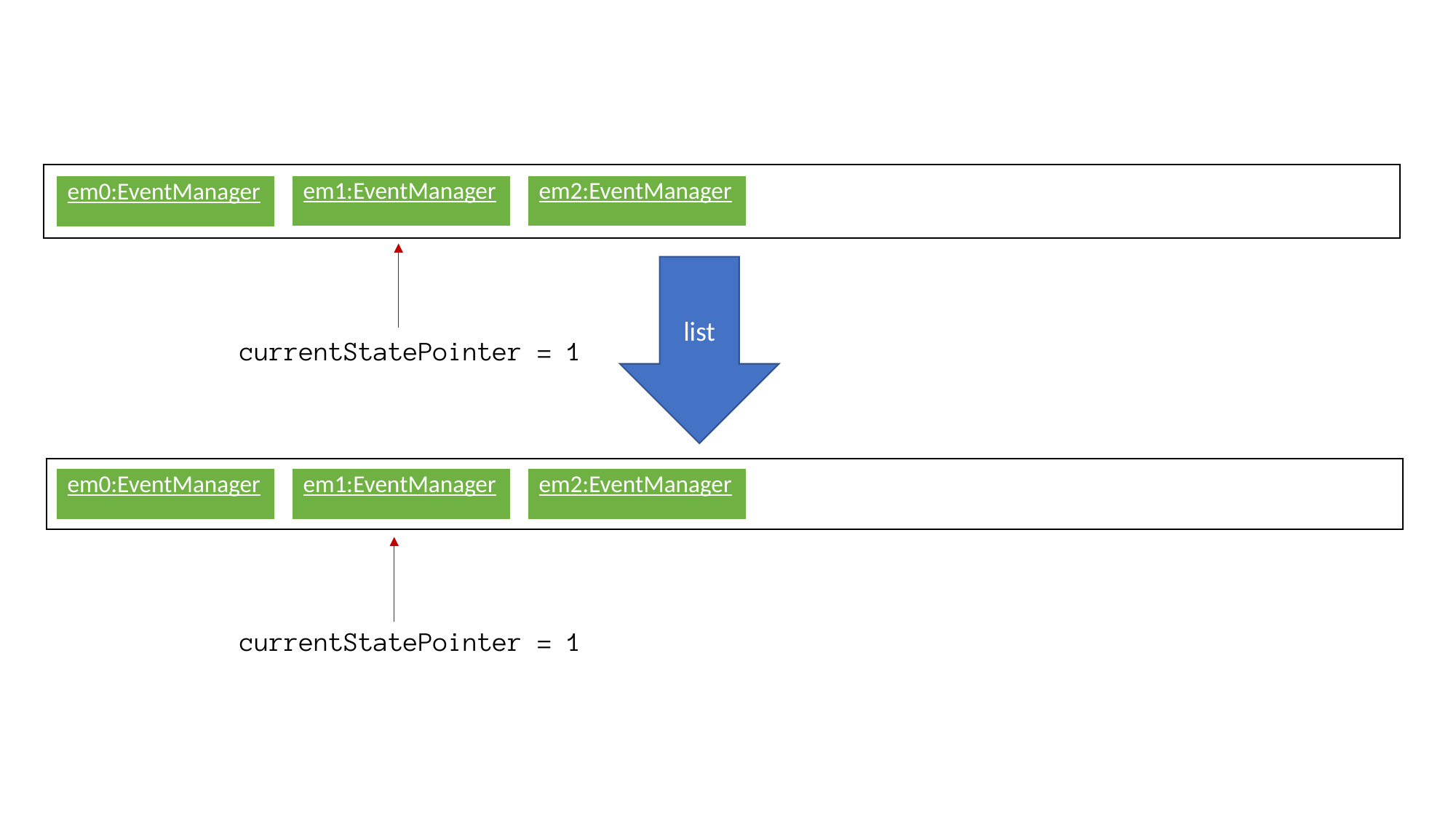

| em1:EventManager |
| --- |
| em2:EventManager |
| --- |
| em0:EventManager |
| --- |
list
currentStatePointer = 1

| em0:EventManager |
| --- |
| em2:EventManager |
| --- |
| em1:EventManager |
| --- |
currentStatePointer = 1